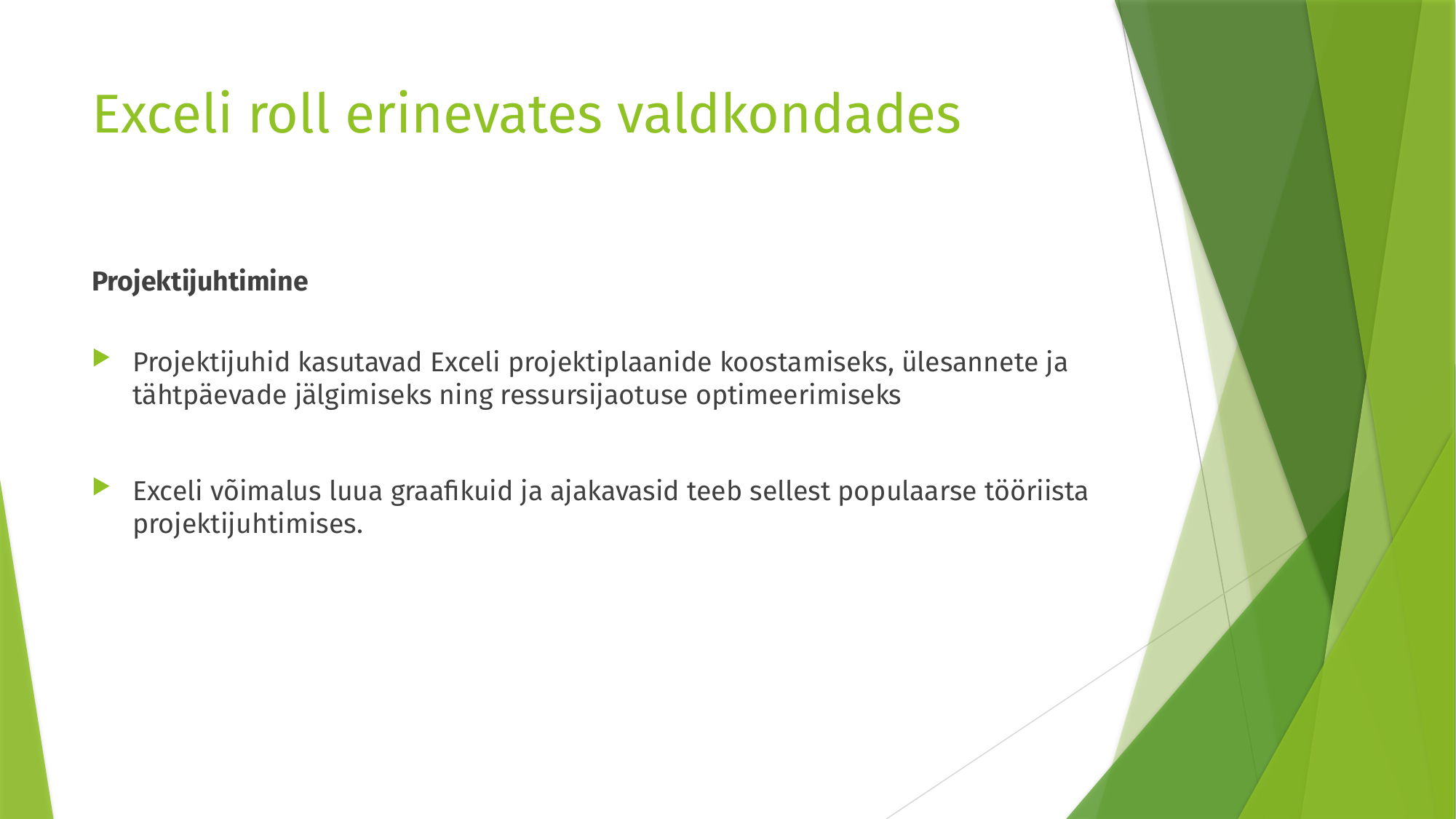

# Exceli roll erinevates valdkondades
Projektijuhtimine
Projektijuhid kasutavad Exceli projektiplaanide koostamiseks, ülesannete ja tähtpäevade jälgimiseks ning ressursijaotuse optimeerimiseks

Exceli võimalus luua graafikuid ja ajakavasid teeb sellest populaarse tööriista projektijuhtimises.